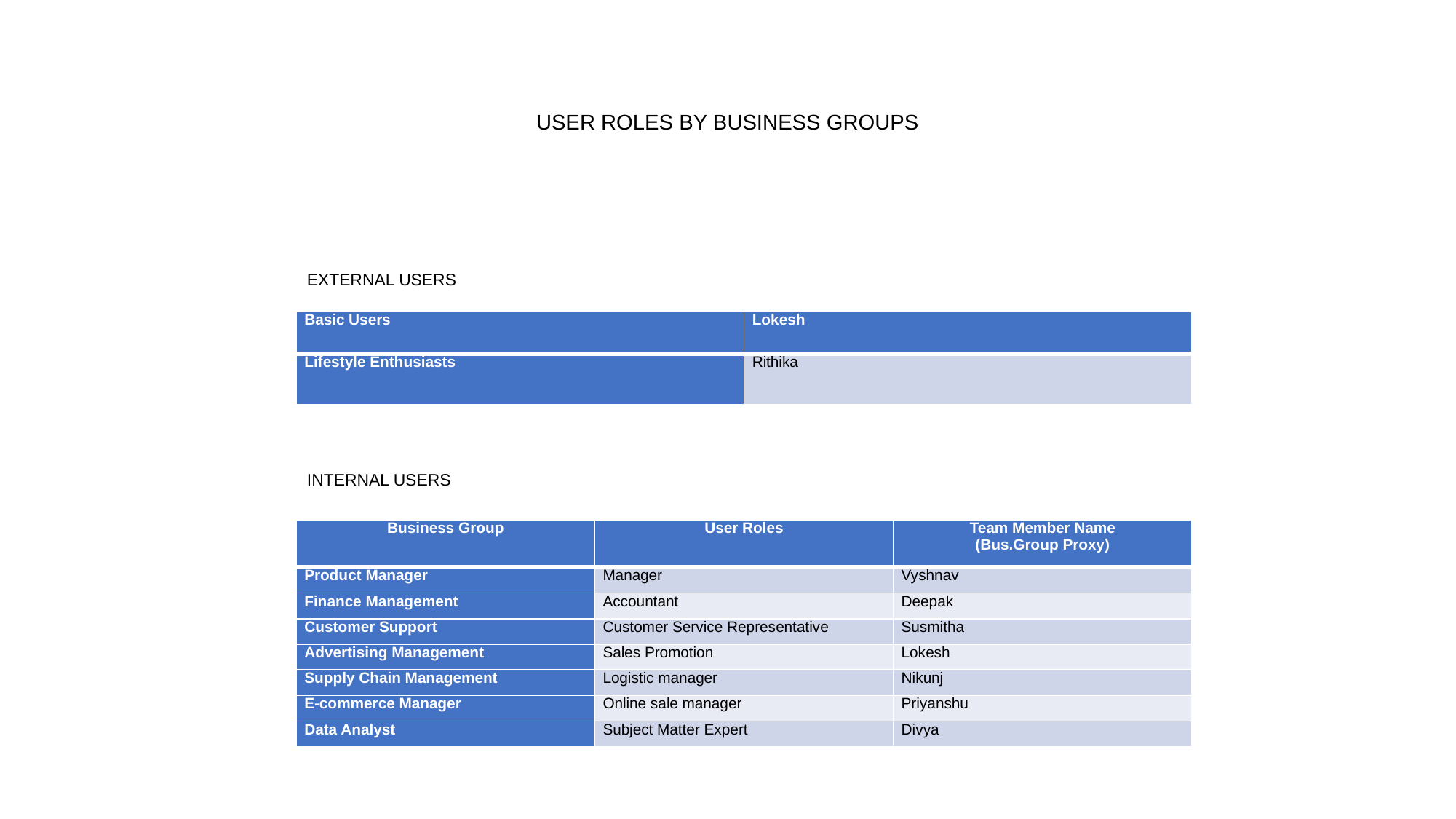

# USER ROLES BY BUSINESS GROUPS
EXTERNAL USERS
| Basic Users | Lokesh |
| --- | --- |
| Lifestyle Enthusiasts | Rithika |
INTERNAL USERS
| Business Group | User Roles | Team Member Name (Bus.Group Proxy) |
| --- | --- | --- |
| Product Manager | Manager | Vyshnav |
| Finance Management | Accountant | Deepak |
| Customer Support | Customer Service Representative | Susmitha |
| Advertising Management | Sales Promotion | Lokesh |
| Supply Chain Management | Logistic manager | Nikunj |
| E-commerce Manager | Online sale manager | Priyanshu |
| Data Analyst | Subject Matter Expert | Divya |